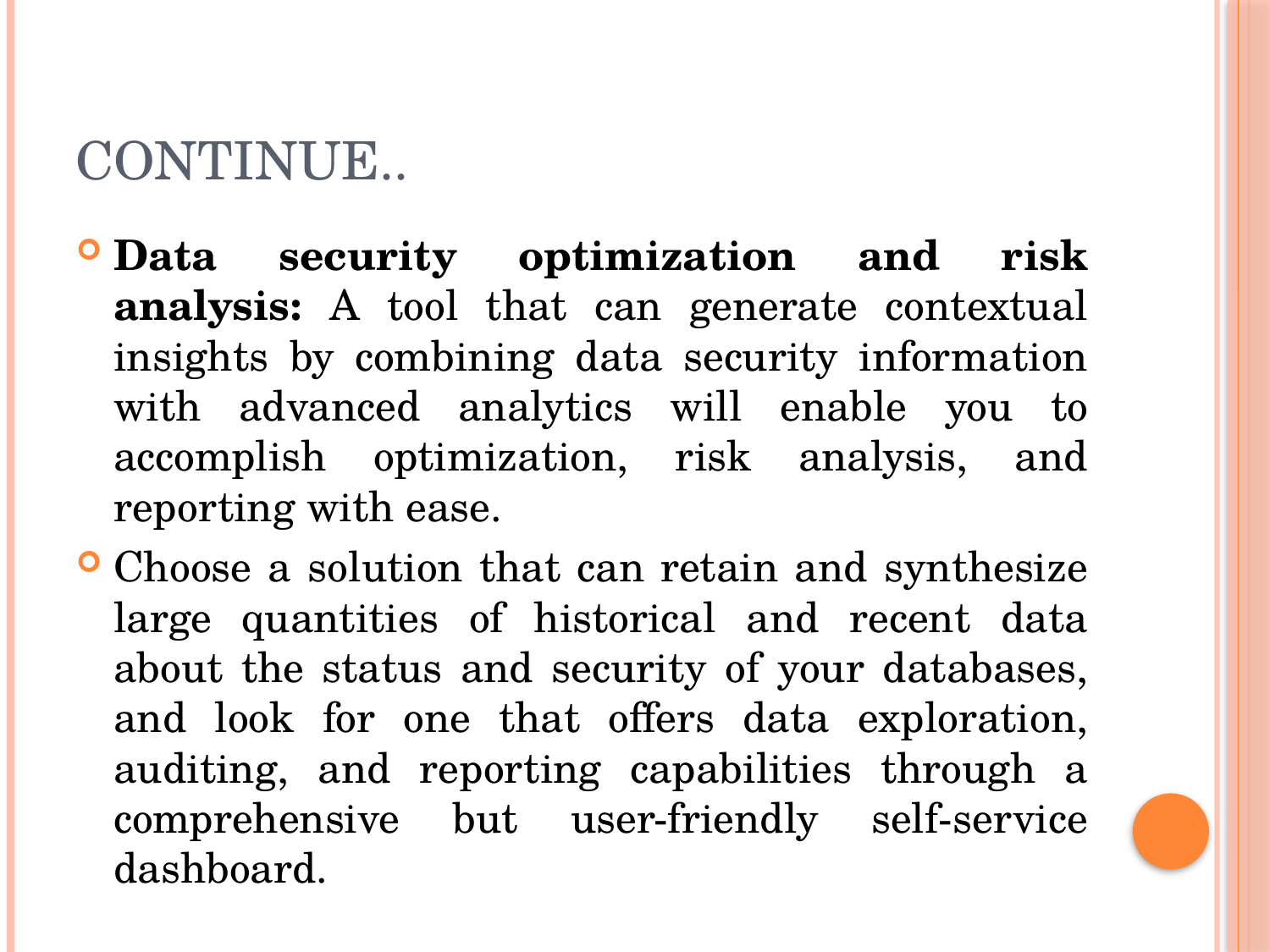

# Continue..
Data security optimization and risk analysis: A tool that can generate contextual insights by combining data security information with advanced analytics will enable you to accomplish optimization, risk analysis, and reporting with ease.
Choose a solution that can retain and synthesize large quantities of historical and recent data about the status and security of your databases, and look for one that offers data exploration, auditing, and reporting capabilities through a comprehensive but user-friendly self-service dashboard.